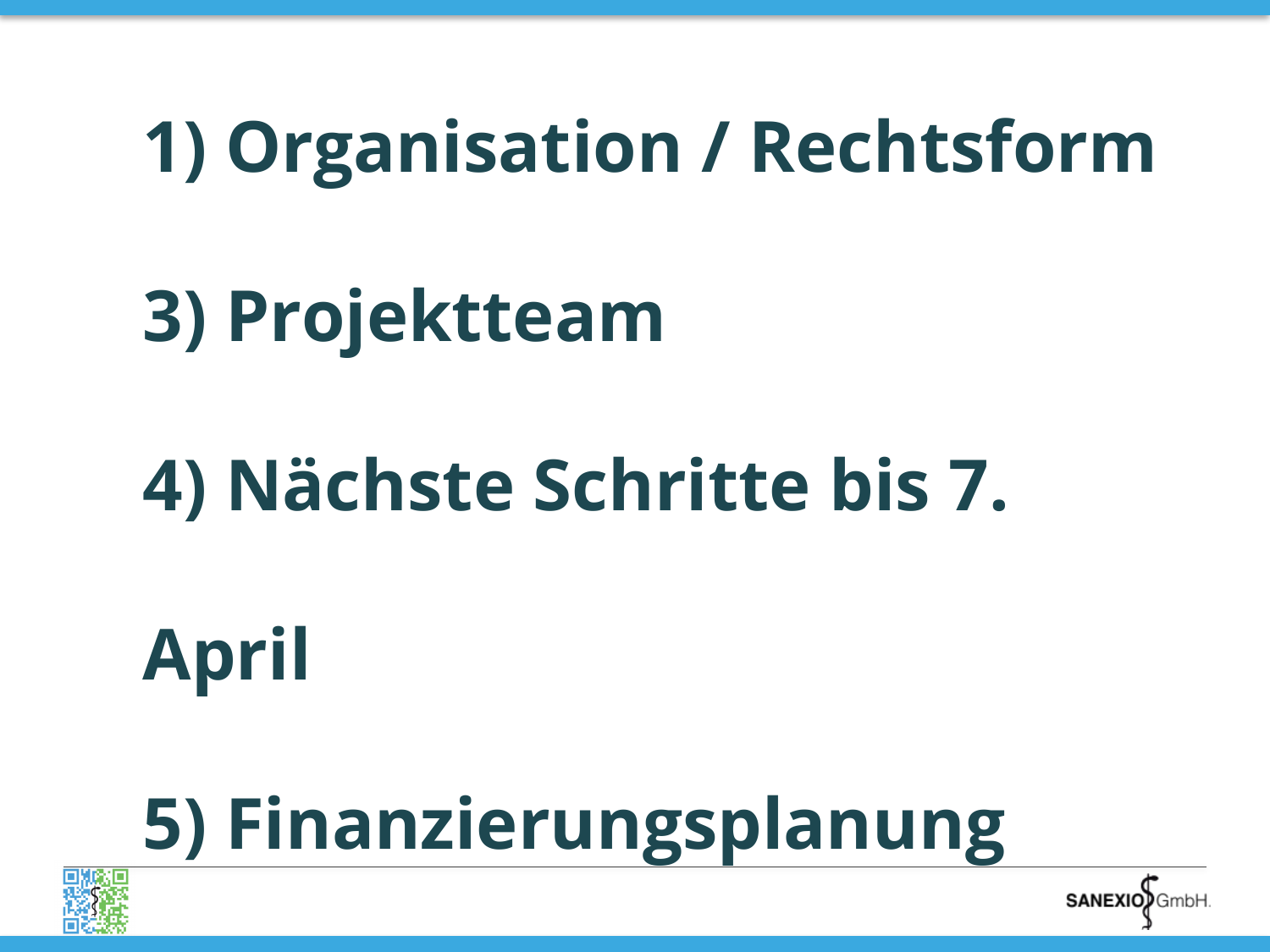

# 1) Organisation / Rechtsform 3) Projektteam 4) Nächste Schritte bis 7. April 5) Finanzierungsplanung